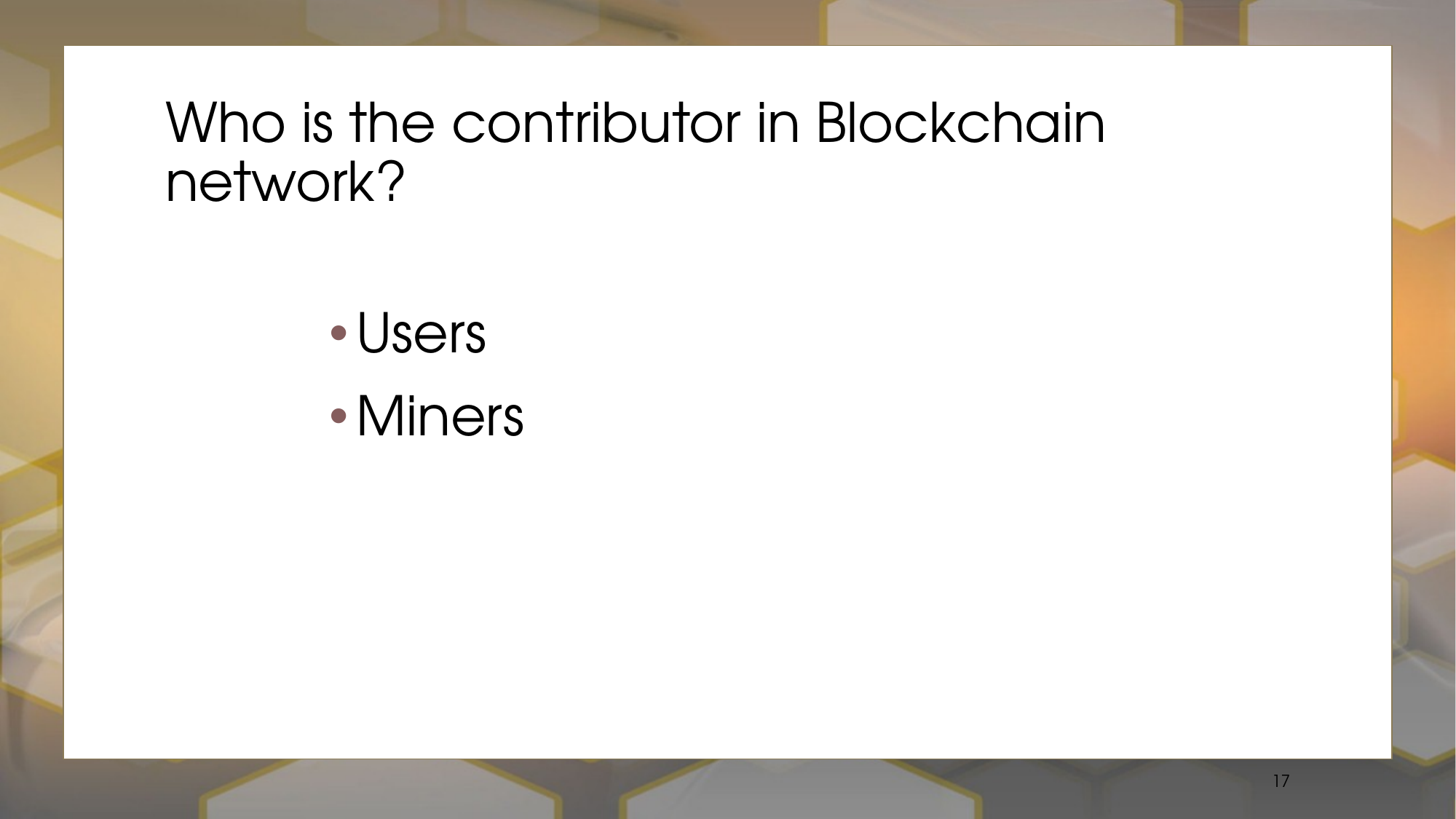

# Who is the contributor in Blockchain network?
Users
Miners
17